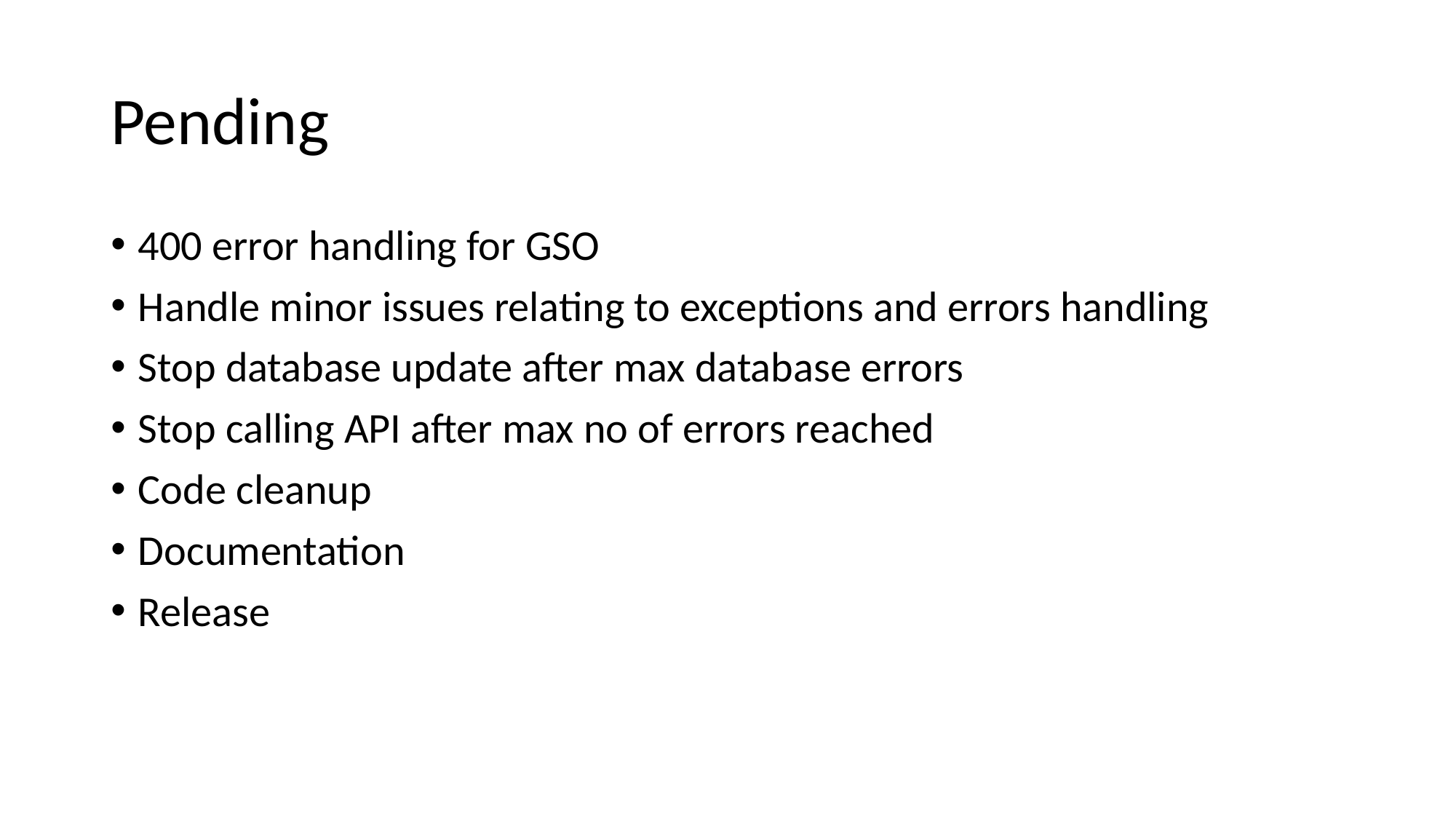

# Pending
400 error handling for GSO
Handle minor issues relating to exceptions and errors handling
Stop database update after max database errors
Stop calling API after max no of errors reached
Code cleanup
Documentation
Release